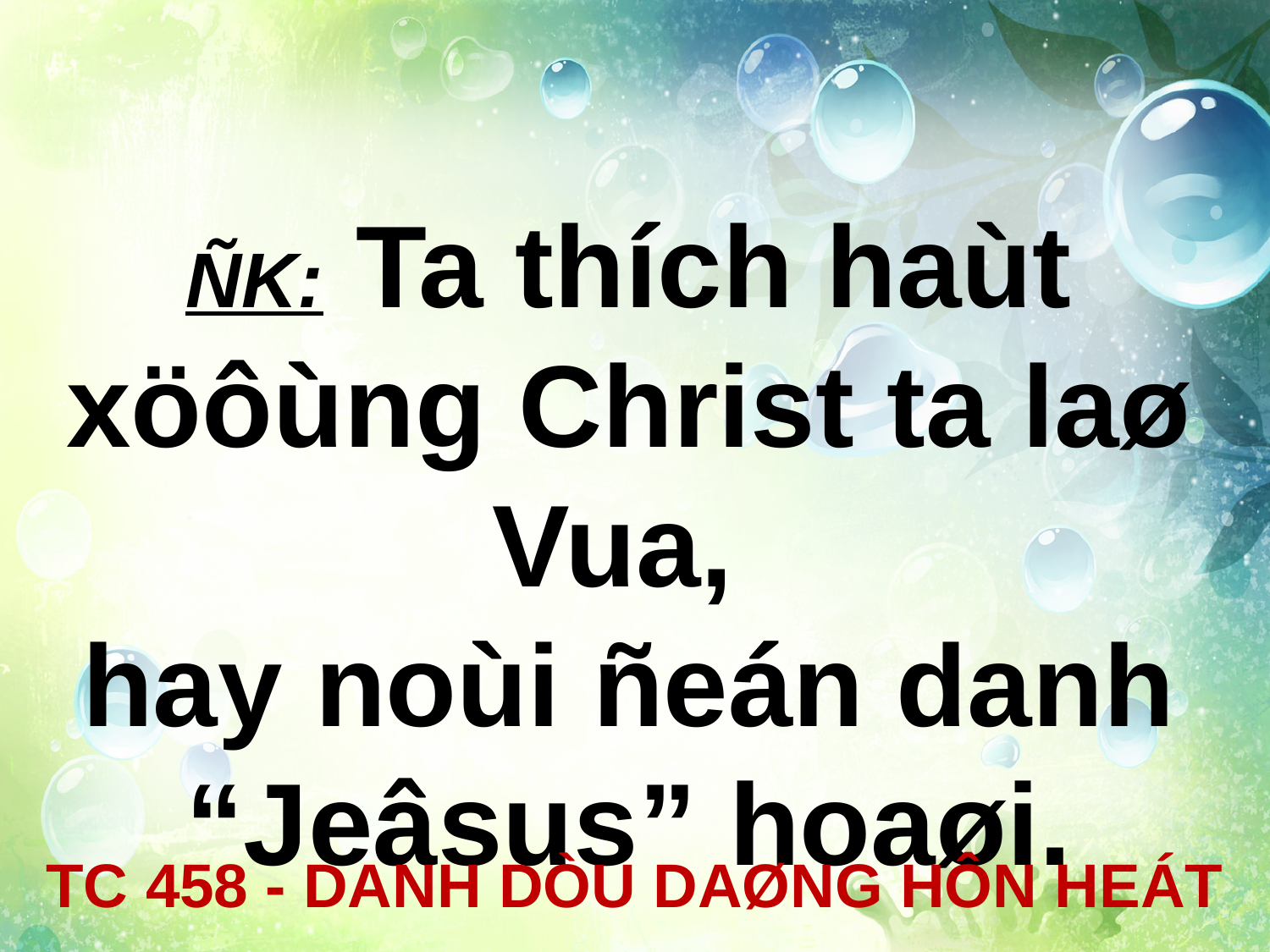

ÑK: Ta thích haùt xöôùng Christ ta laø Vua,
hay noùi ñeán danh “Jeâsus” hoaøi.
TC 458 - DANH DÒU DAØNG HÔN HEÁT